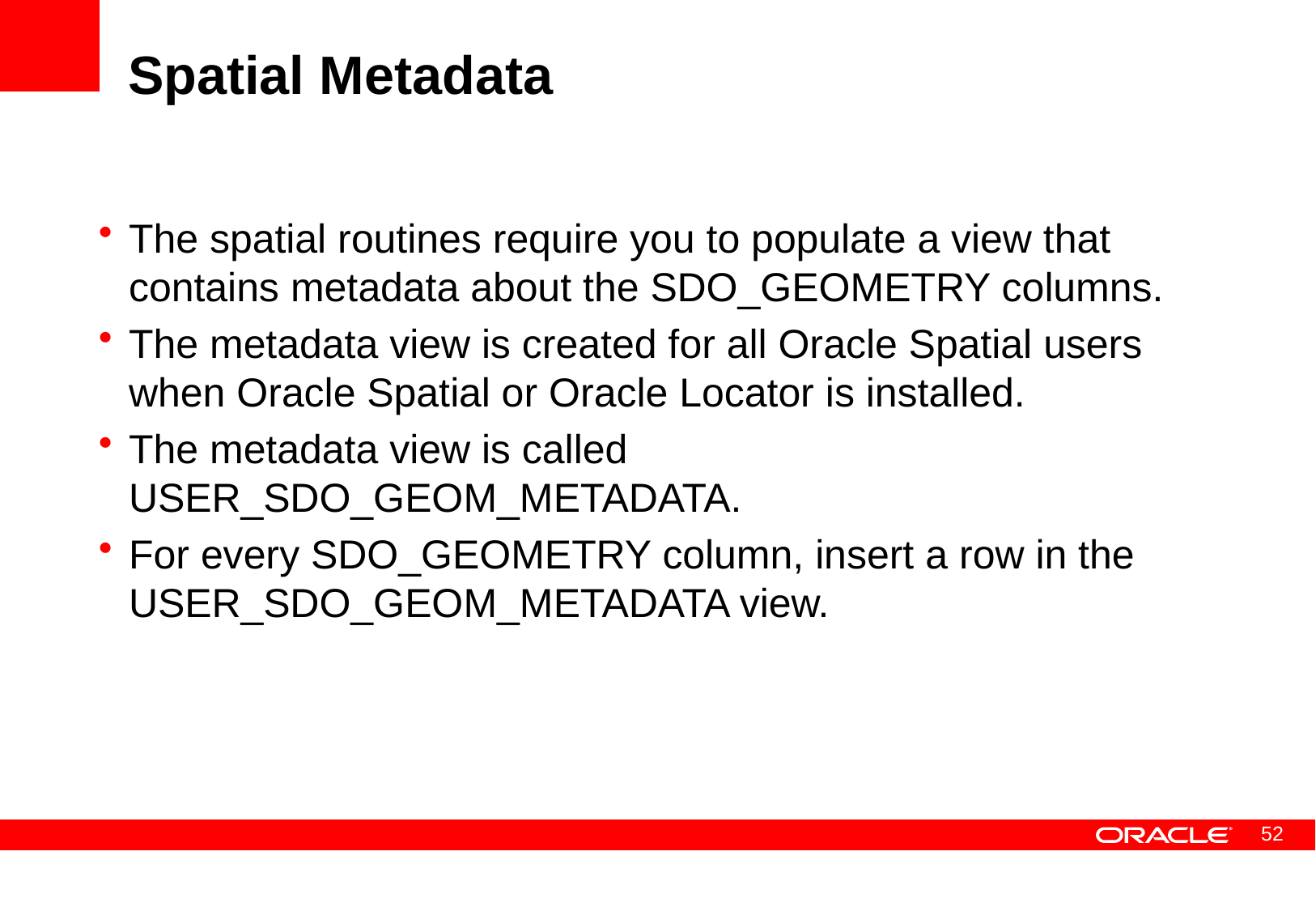

# Spatial Metadata
The spatial routines require you to populate a view that contains metadata about the SDO_GEOMETRY columns.
The metadata view is created for all Oracle Spatial users when Oracle Spatial or Oracle Locator is installed.
The metadata view is called USER_SDO_GEOM_METADATA.
For every SDO_GEOMETRY column, insert a row in the USER_SDO_GEOM_METADATA view.